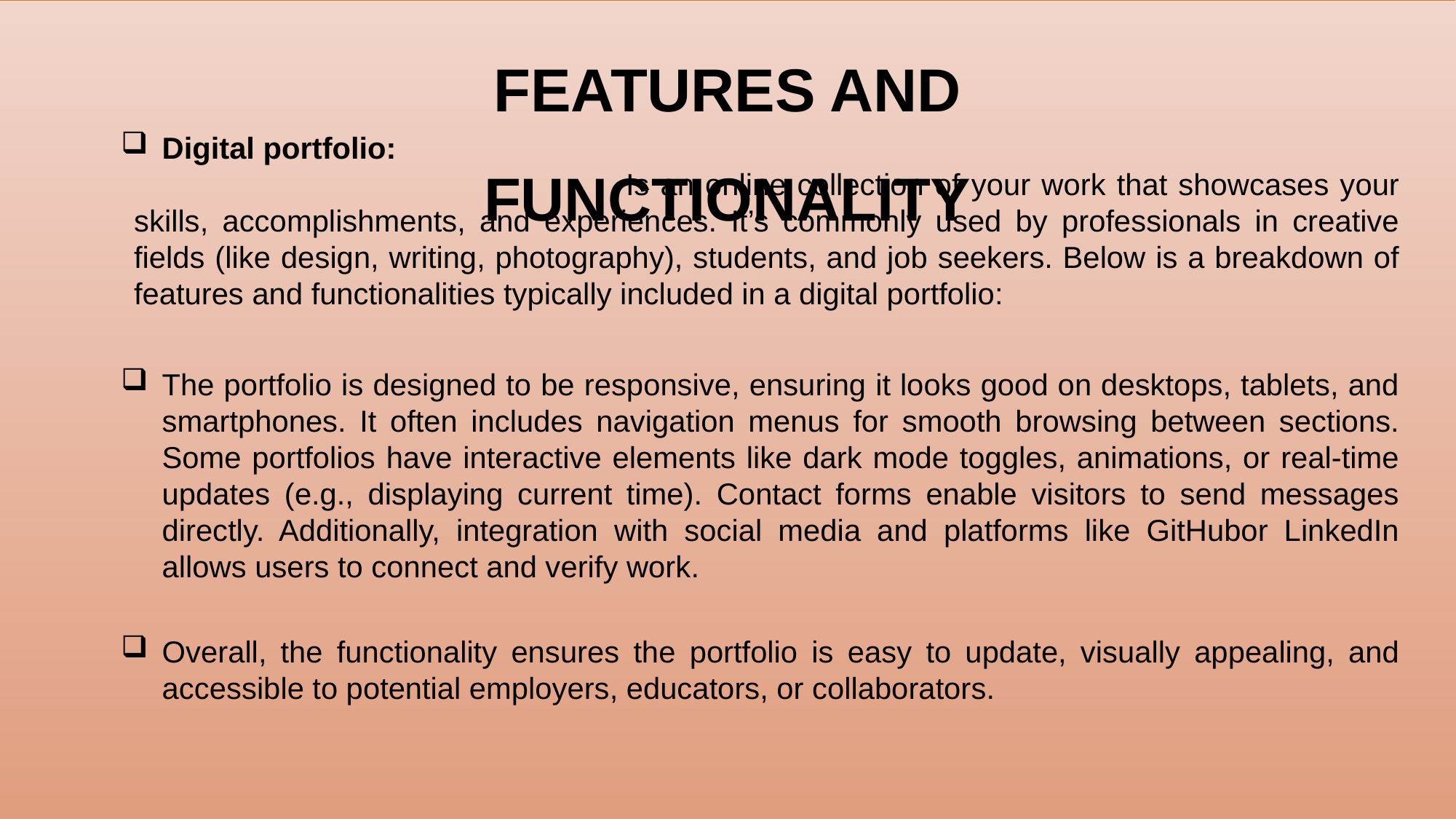

FEATURES AND FUNCTIONALITY
Digital portfolio:
				     Is an online collection of your work that showcases your skills, accomplishments, and experiences. It’s commonly used by professionals in creative fields (like design, writing, photography), students, and job seekers. Below is a breakdown of features and functionalities typically included in a digital portfolio:
#

The portfolio is designed to be responsive, ensuring it looks good on desktops, tablets, and smartphones. It often includes navigation menus for smooth browsing between sections. Some portfolios have interactive elements like dark mode toggles, animations, or real-time updates (e.g., displaying current time). Contact forms enable visitors to send messages directly. Additionally, integration with social media and platforms like GitHubor LinkedIn allows users to connect and verify work.

Overall, the functionality ensures the portfolio is easy to update, visually appealing, and accessible to potential employers, educators, or collaborators.